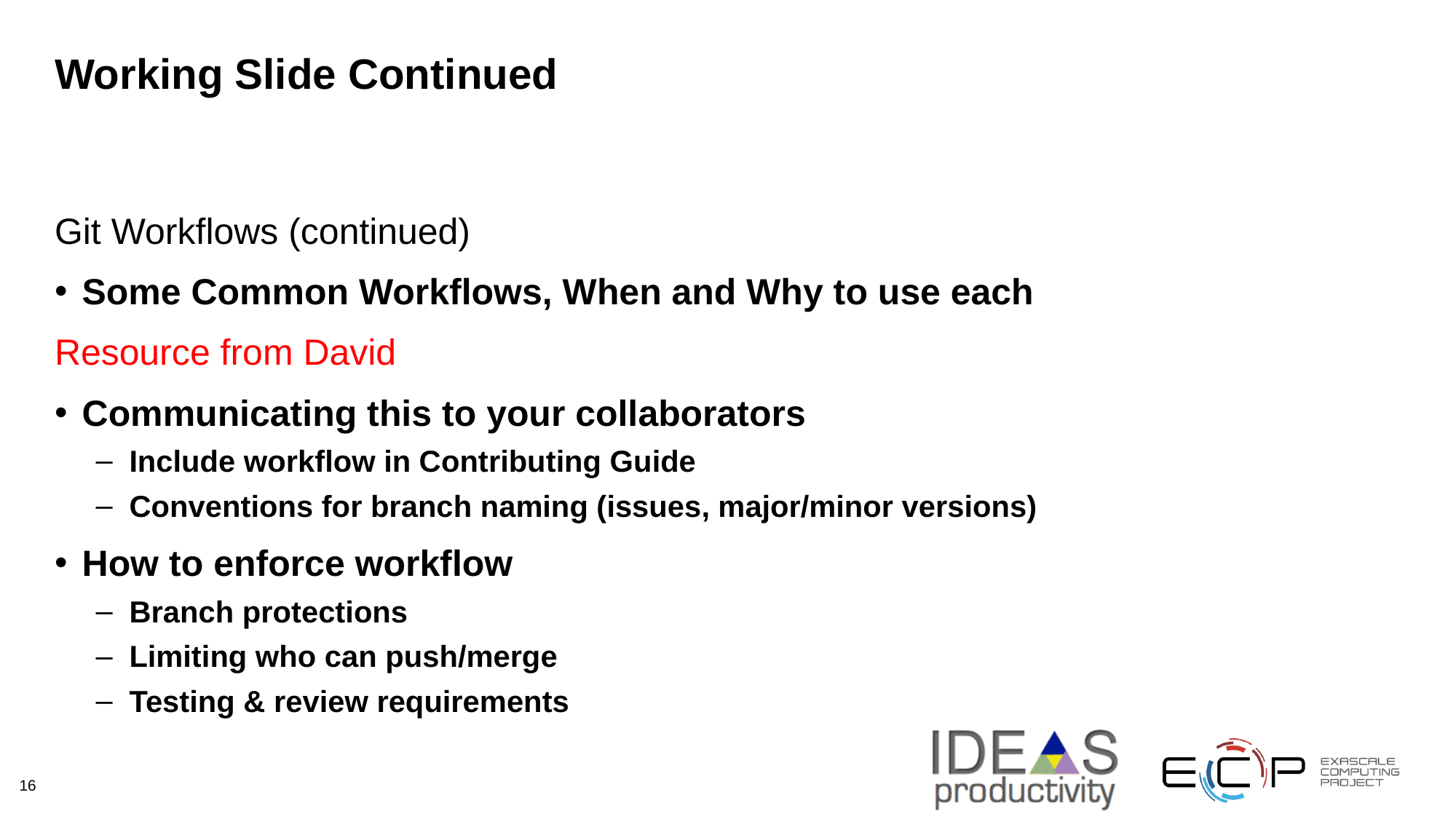

# Working Slide Continued
Git Workflows (continued)
Some Common Workflows, When and Why to use each
Resource from David
Communicating this to your collaborators
Include workflow in Contributing Guide
Conventions for branch naming (issues, major/minor versions)
How to enforce workflow
Branch protections
Limiting who can push/merge
Testing & review requirements